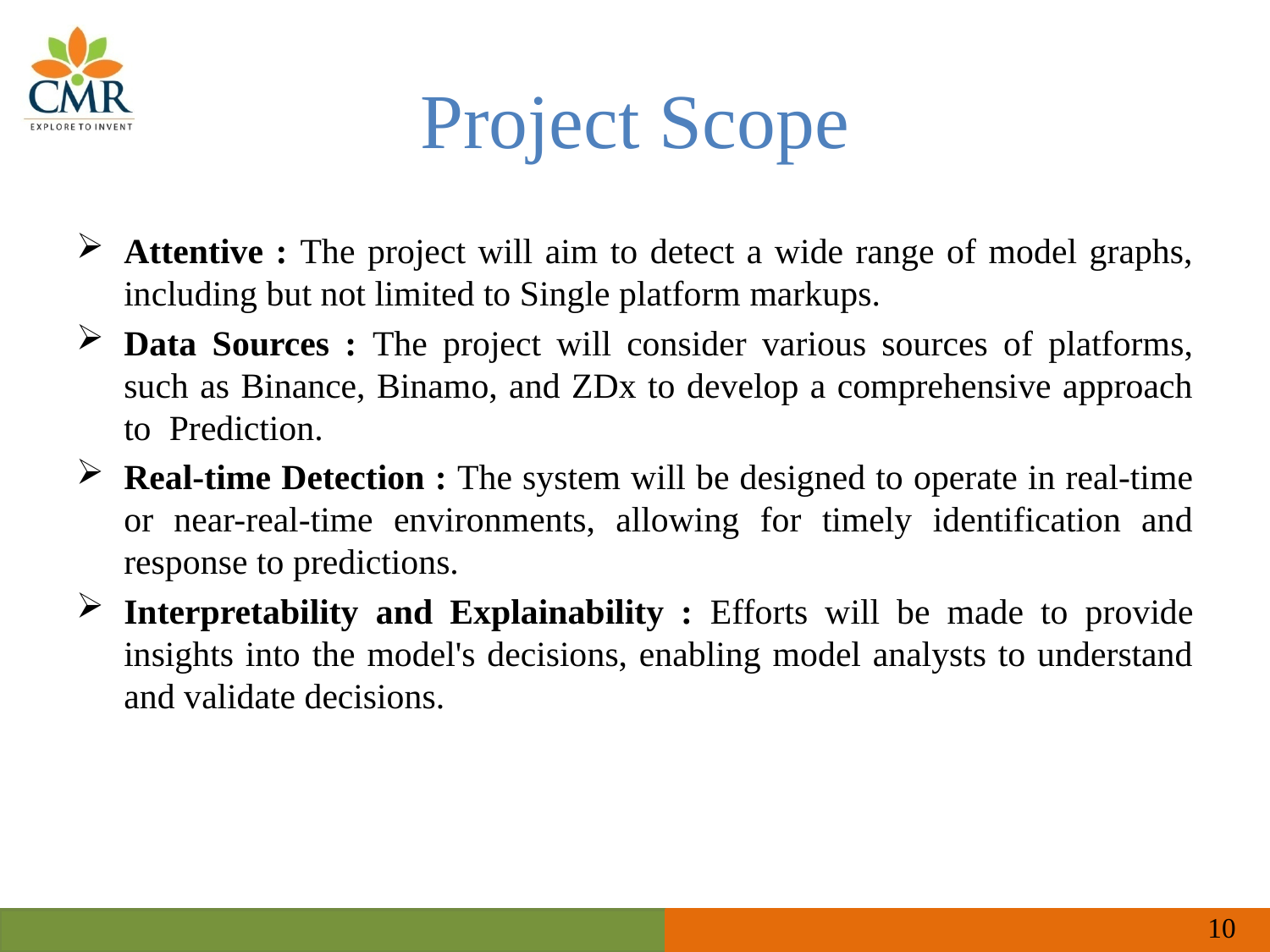

# Project Scope
Attentive : The project will aim to detect a wide range of model graphs, including but not limited to Single platform markups.
Data Sources : The project will consider various sources of platforms, such as Binance, Binamo, and ZDx to develop a comprehensive approach to  Prediction.
Real-time Detection : The system will be designed to operate in real-time or near-real-time environments, allowing for timely identification and response to predictions.
Interpretability and Explainability : Efforts will be made to provide insights into the model's decisions, enabling model analysts to understand and validate decisions.

10